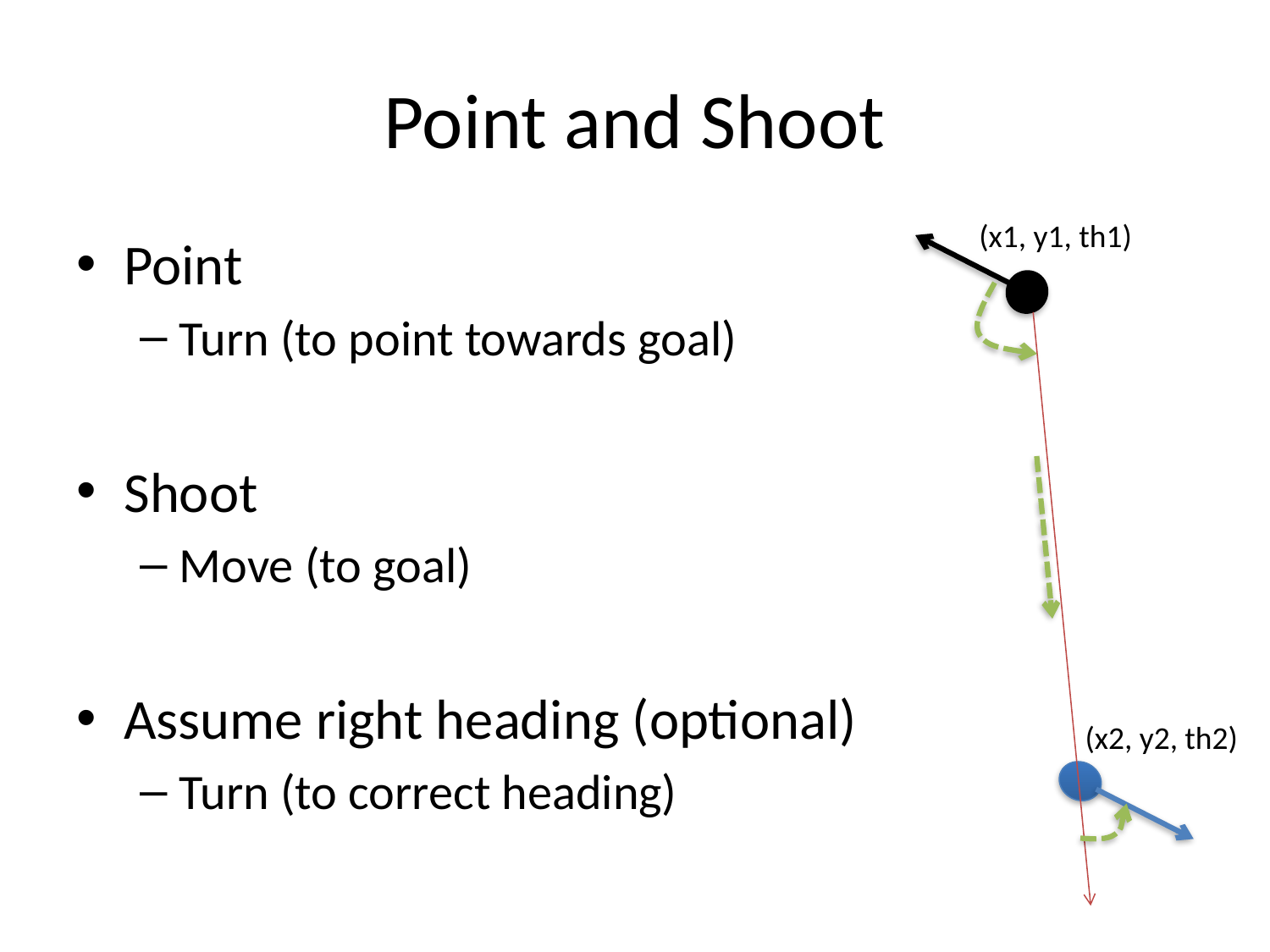

# Point and Shoot

(x1, y1, th1)
Point
Turn (to point towards goal)

Shoot
Move (to goal)

Assume right heading (optional)
Turn (to correct heading)

(x2, y2, th2)